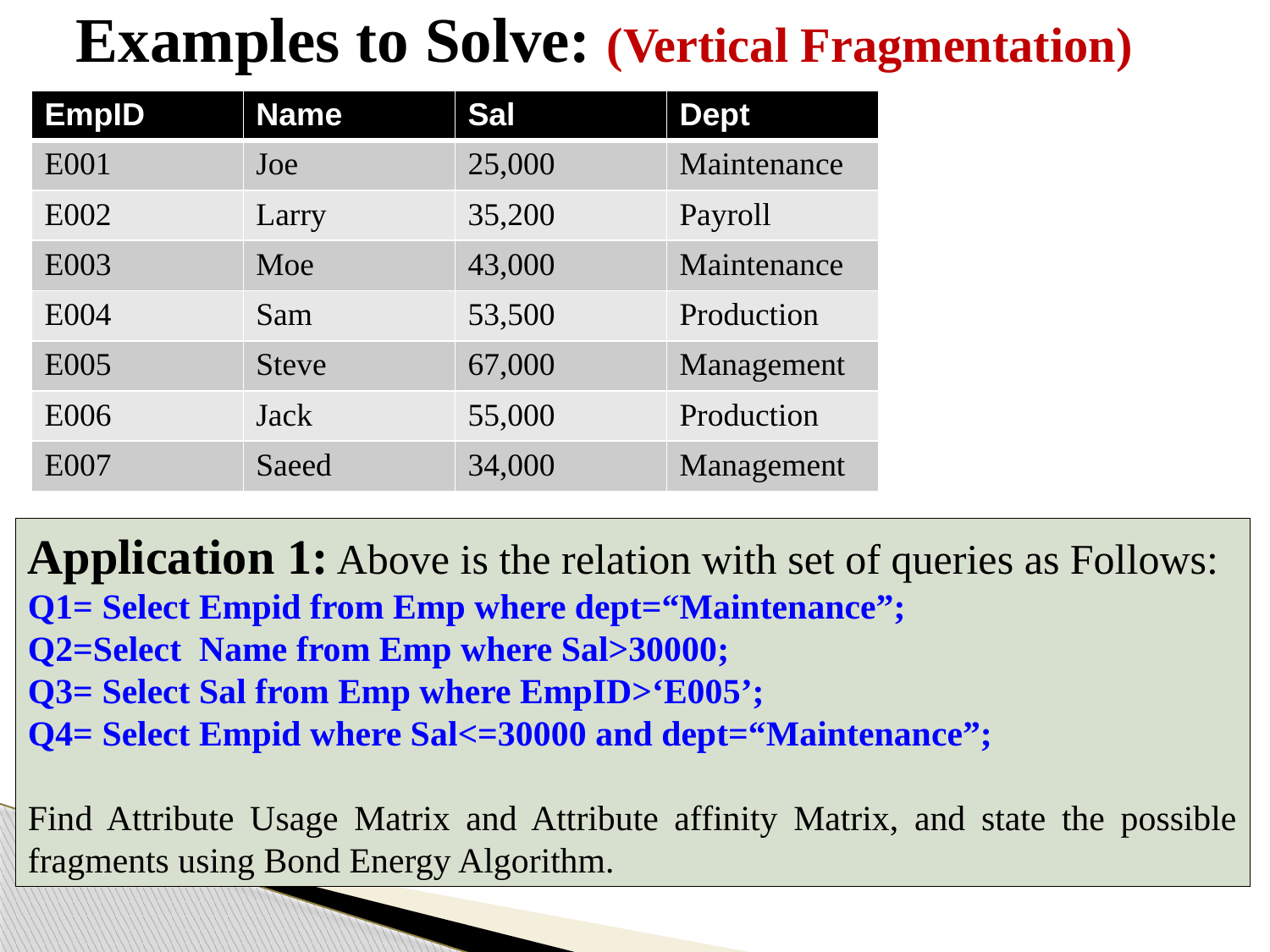

# Examples to Solve: (Vertical Fragmentation)
| EmpID | Name | Sal | Dept |
| --- | --- | --- | --- |
| E001 | Joe | 25,000 | Maintenance |
| E002 | Larry | 35,200 | Payroll |
| E003 | Moe | 43,000 | Maintenance |
| E004 | Sam | 53,500 | Production |
| E005 | Steve | 67,000 | Management |
| E006 | Jack | 55,000 | Production |
| E007 | Saeed | 34,000 | Management |
Application 1: Above is the relation with set of queries as Follows:
Q1= Select Empid from Emp where dept=“Maintenance”;
Q2=Select  Name from Emp where Sal>30000;
Q3= Select Sal from Emp where EmpID>‘E005’;
Q4= Select Empid where Sal<=30000 and dept=“Maintenance”;

Find Attribute Usage Matrix and Attribute affinity Matrix, and state the possible fragments using Bond Energy Algorithm.